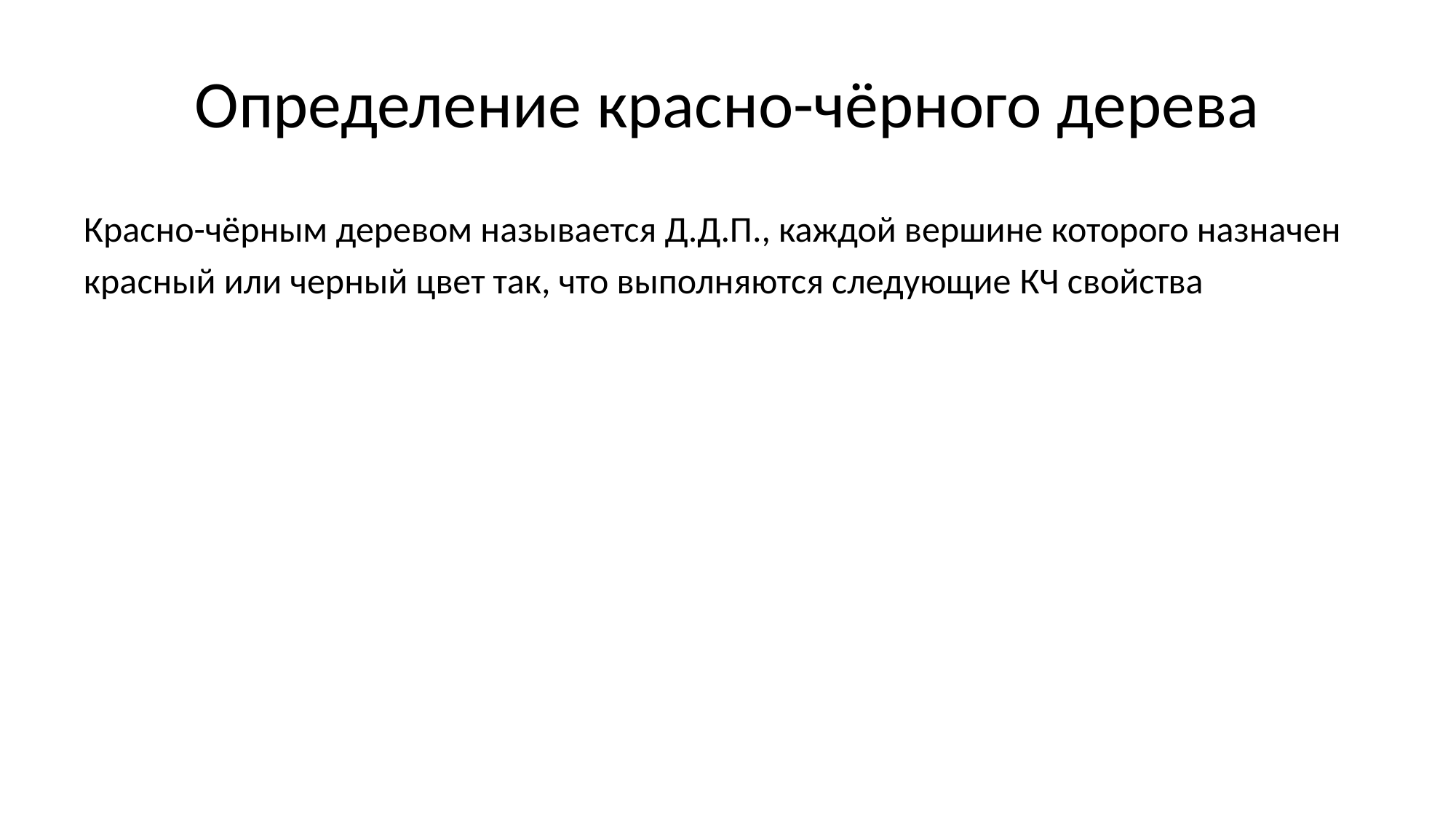

# Определение красно-чёрного дерева
Красно-чёрным деревом называется Д.Д.П., каждой вершине которого назначен красный или черный цвет так, что выполняются следующие КЧ свойства

Все листья чёрные и не содержат данных
Все потомки красных узлов чёрные –
нет двух красных узлов подряд
На всех путях от корня к листьям число чёрных вершин одинаково и равно чёрной высоте дерева